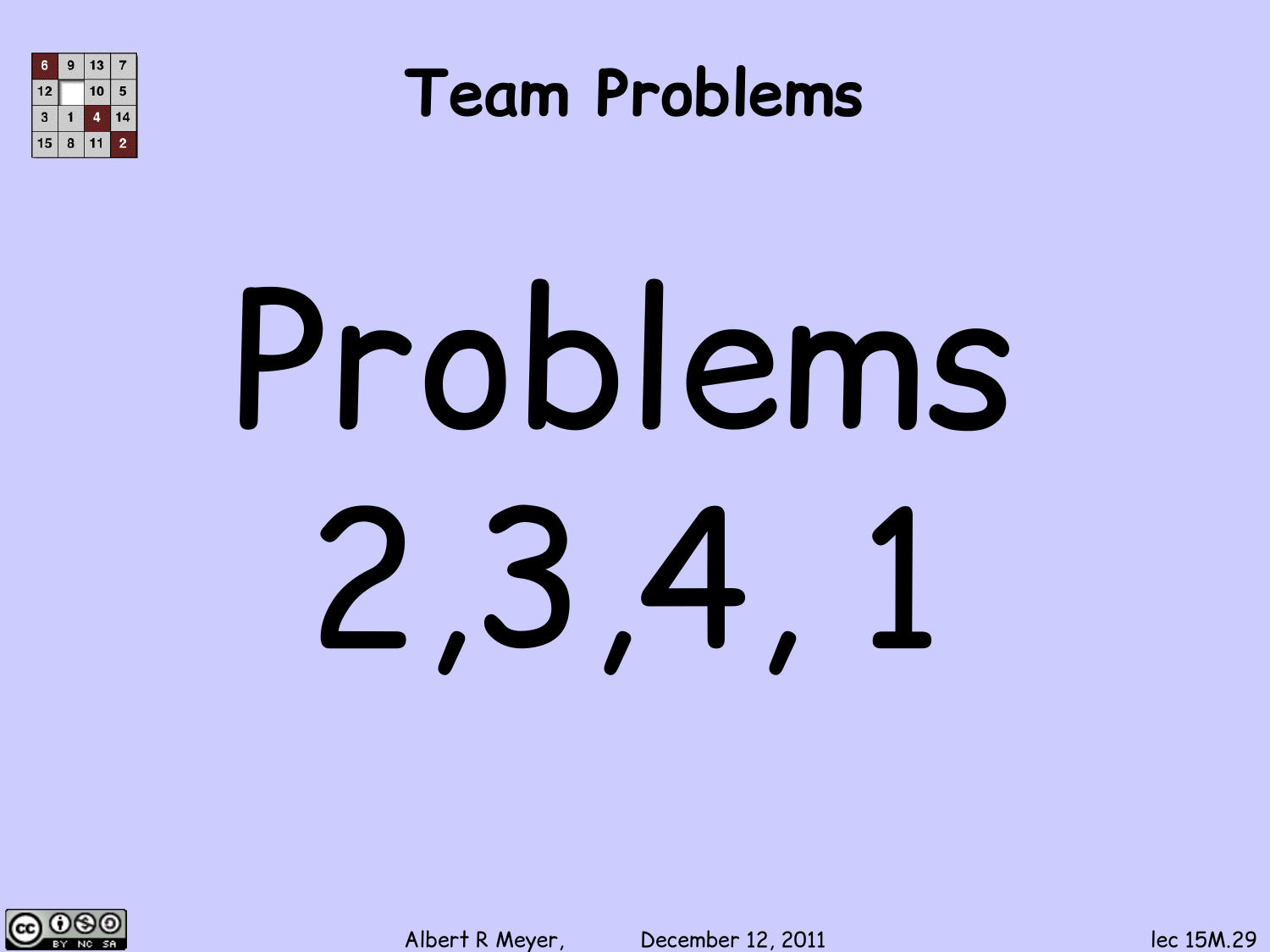

Team Problems
Problems
2,3,4, 1
lec 15M.29